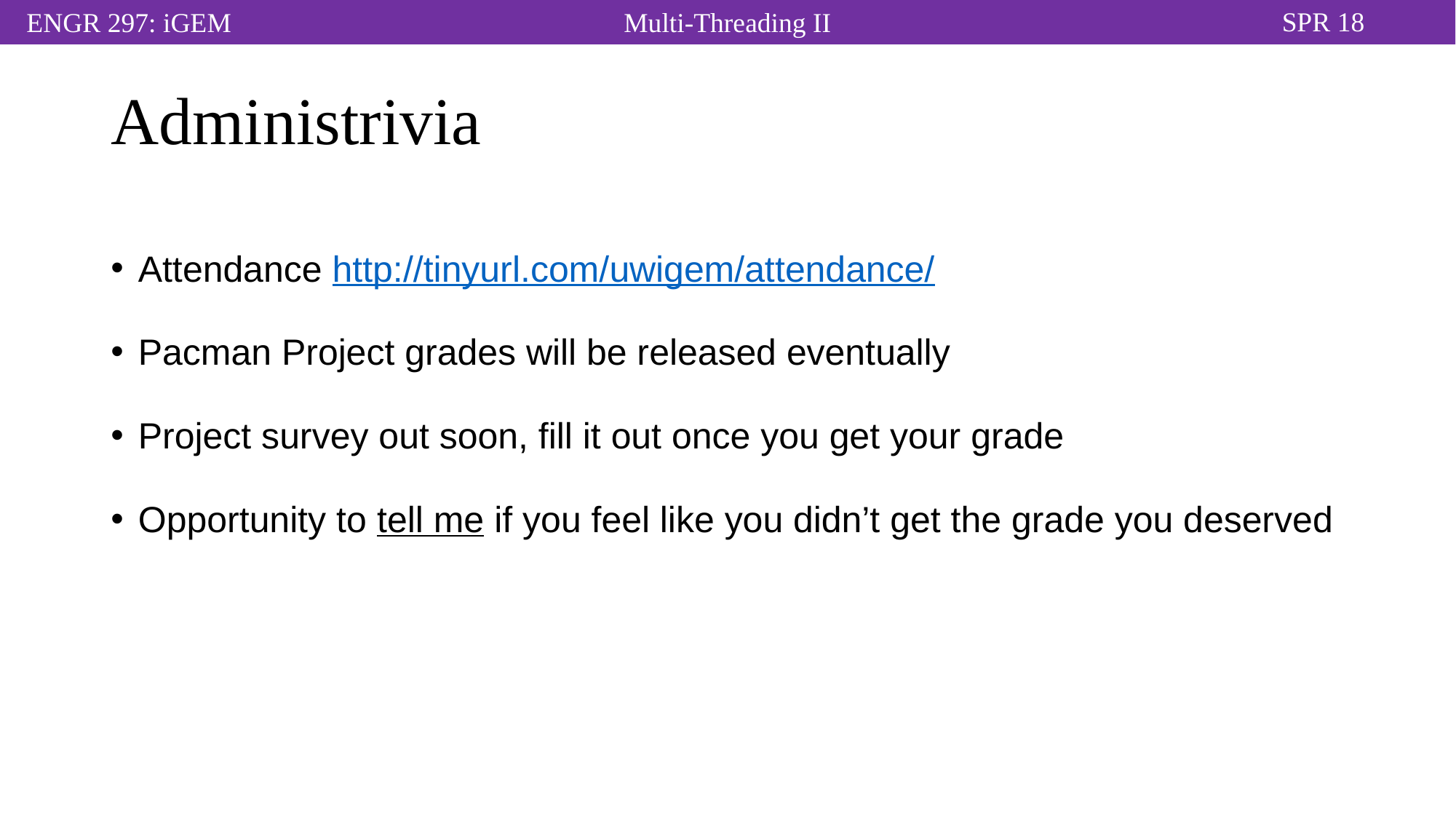

# Administrivia
Attendance http://tinyurl.com/uwigem/attendance/
Pacman Project grades will be released eventually
Project survey out soon, fill it out once you get your grade
Opportunity to tell me if you feel like you didn’t get the grade you deserved